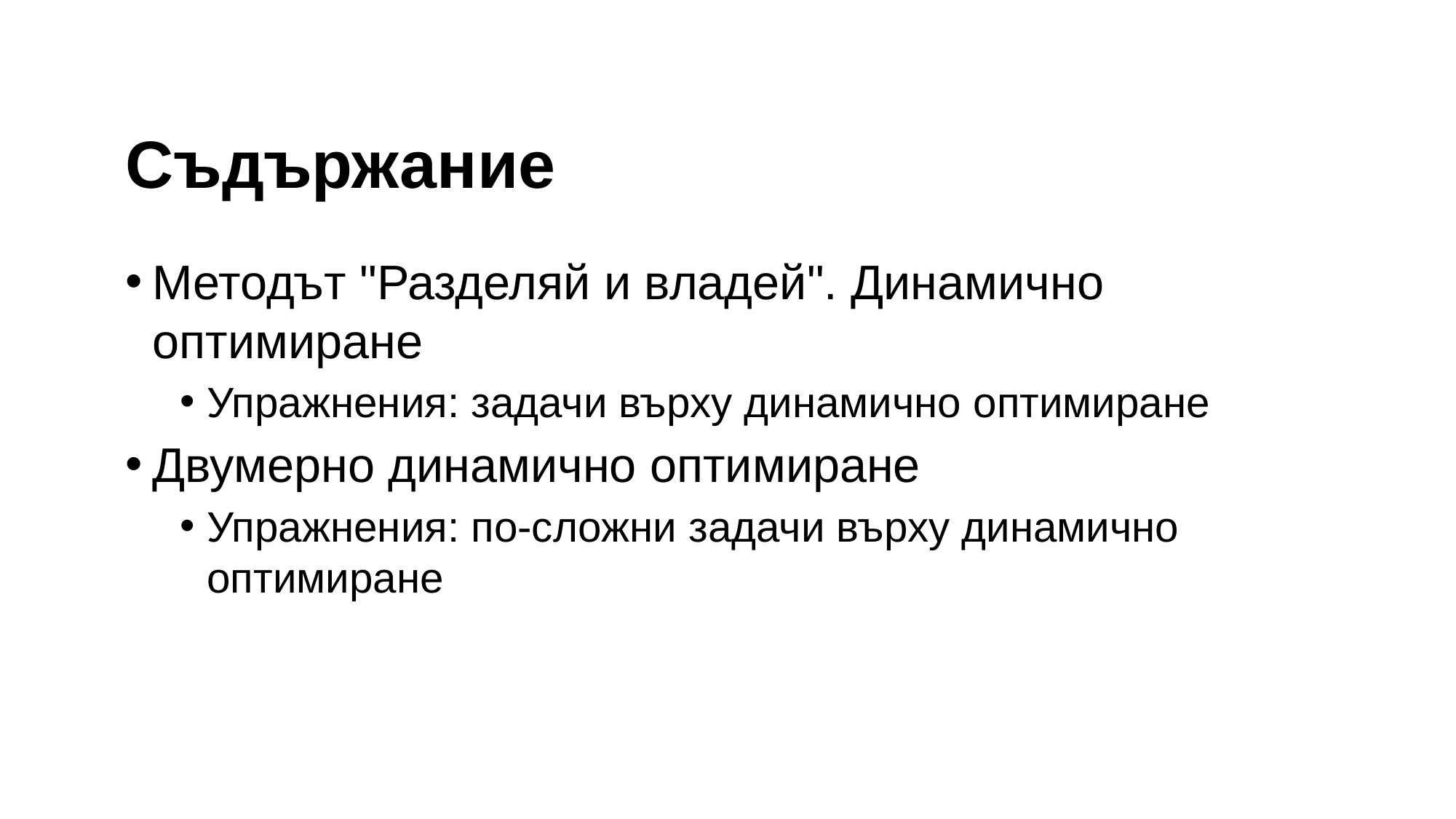

# Съдържание
Методът "Разделяй и владей". Динамично оптимиране
Упражнения: задачи върху динамично оптимиране
Двумерно динамично оптимиране
Упражнения: по-сложни задачи върху динамично оптимиране